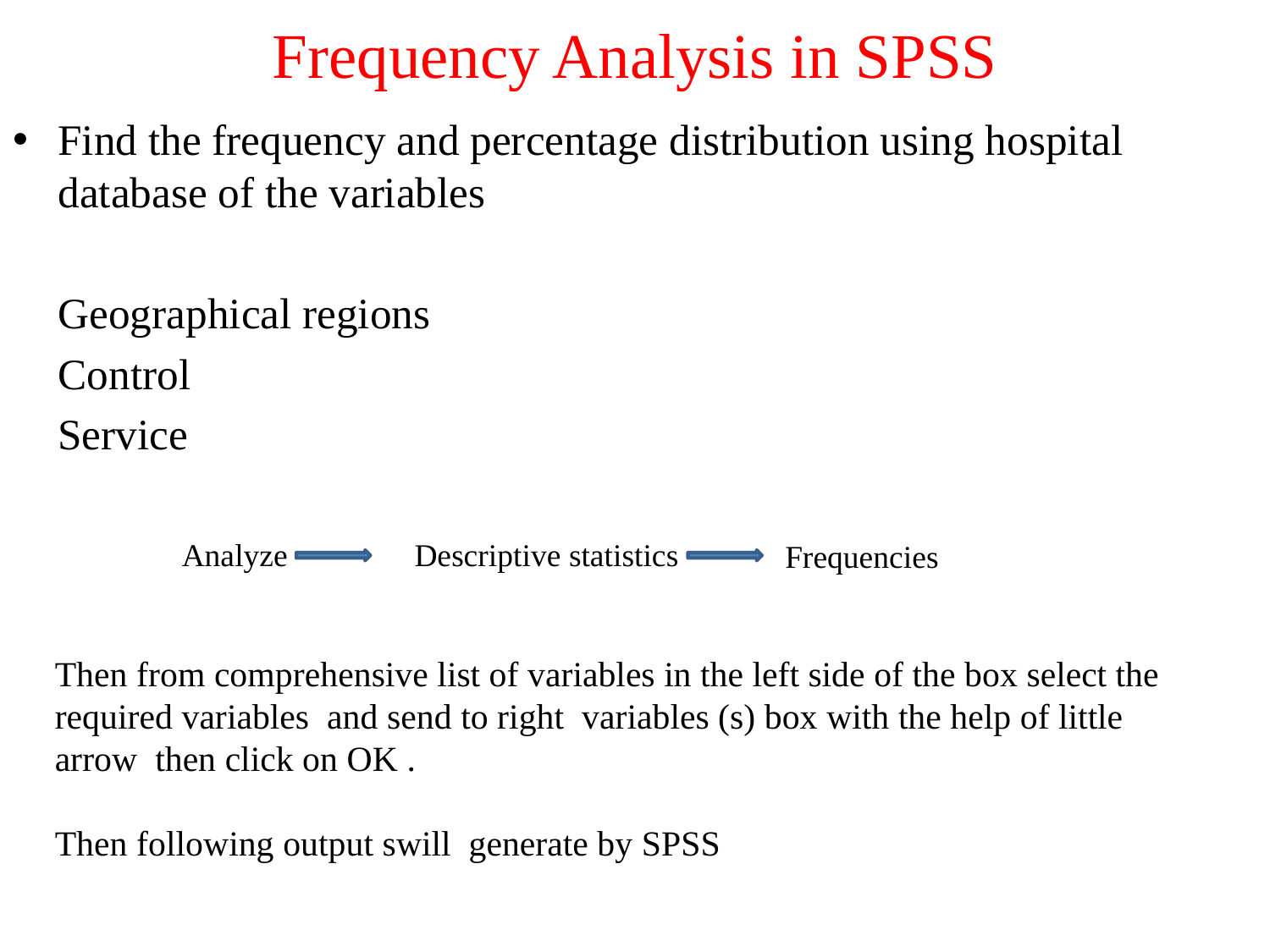

# Frequency Analysis in SPSS
Find the frequency and percentage distribution using hospital database of the variables

	Geographical regions
	Control
	Service
Analyze
Descriptive statistics
Frequencies

Then from comprehensive list of variables in the left side of the box select the required variables  and send to right  variables (s) box with the help of little arrow  then click on OK .

Then following output swill  generate by SPSS